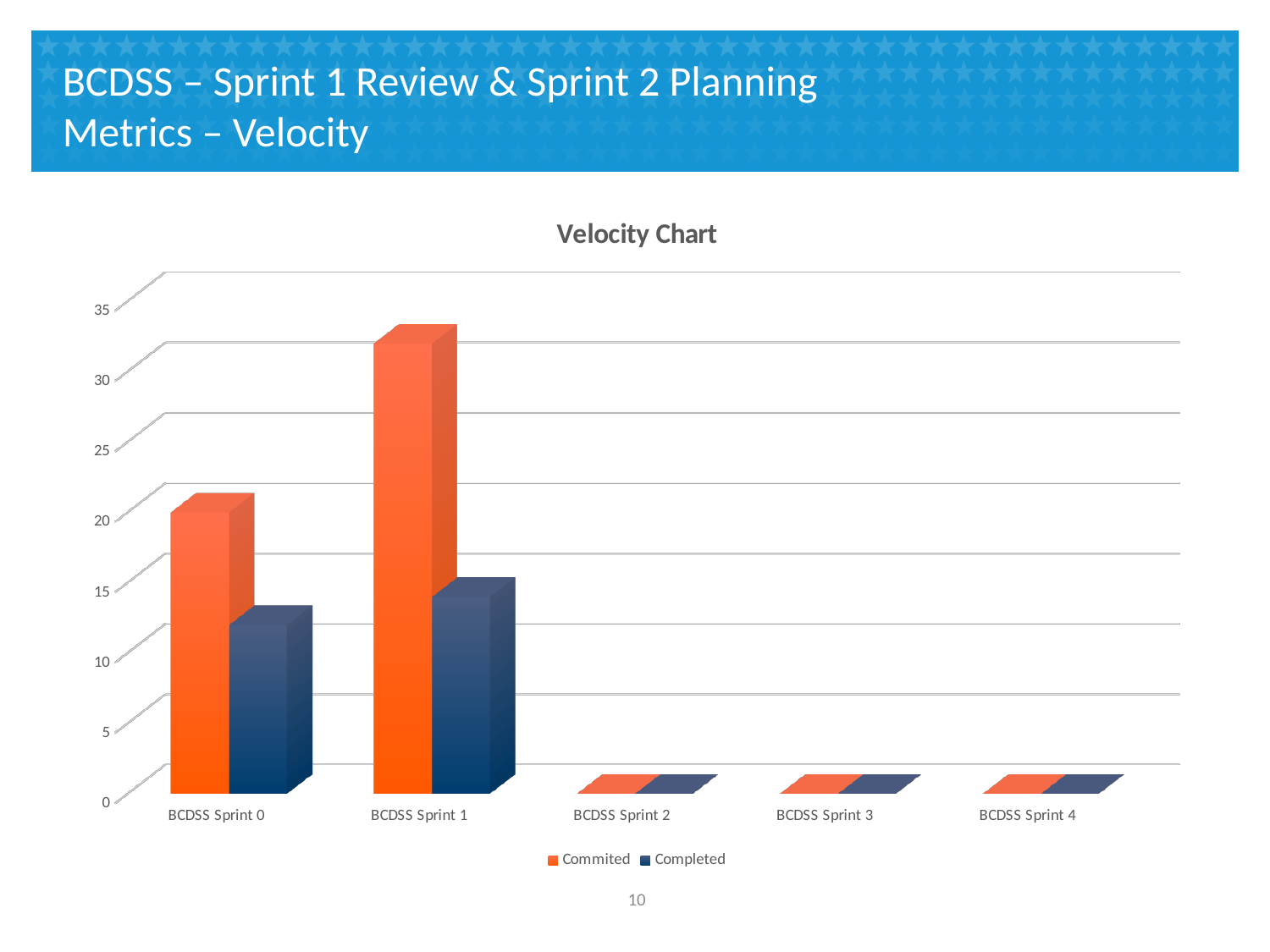

# BCDSS – Sprint 1 Review & Sprint 2 Planning Metrics – Velocity

[unsupported chart]

10